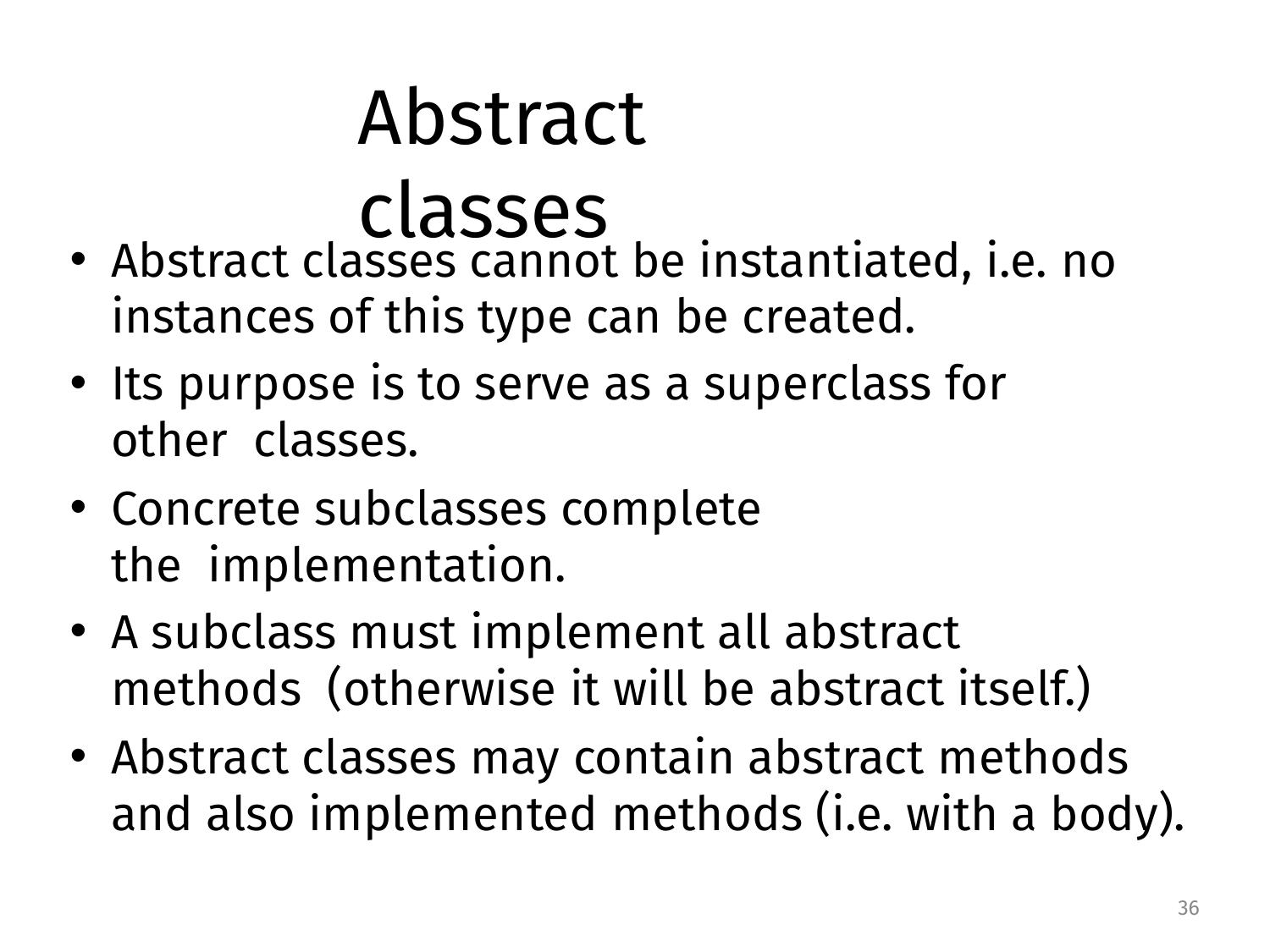

# Abstract classes
Abstract classes cannot be instantiated, i.e. no  instances of this type can be created.
Its purpose is to serve as a superclass for other  classes.
Concrete subclasses complete the  implementation.
A subclass must implement all abstract methods  (otherwise it will be abstract itself.)
Abstract classes may contain abstract methods  and also implemented methods (i.e. with a body).
36